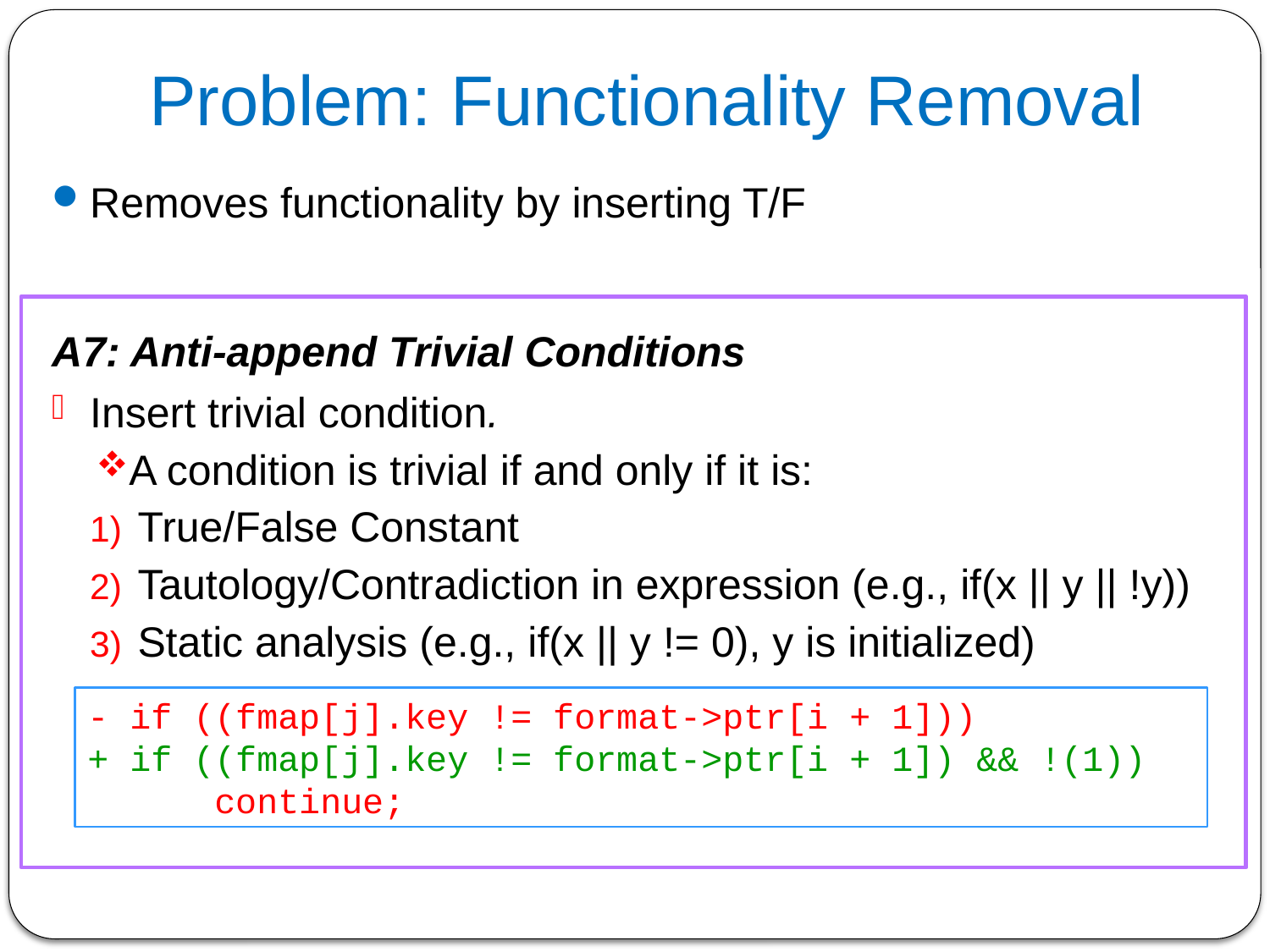

# Problem: Functionality Removal
Removes functionality by inserting T/F

A7: Anti-append Trivial Conditions
Insert trivial condition.
A condition is trivial if and only if it is:
True/False Constant
Tautology/Contradiction in expression (e.g., if(x || y || !y))
Static analysis (e.g., if(x || y != 0), y is initialized)

- if ((fmap[j].key != format->ptr[i + 1]))
+ if ((fmap[j].key != format->ptr[i + 1]) && !(1))
      continue;